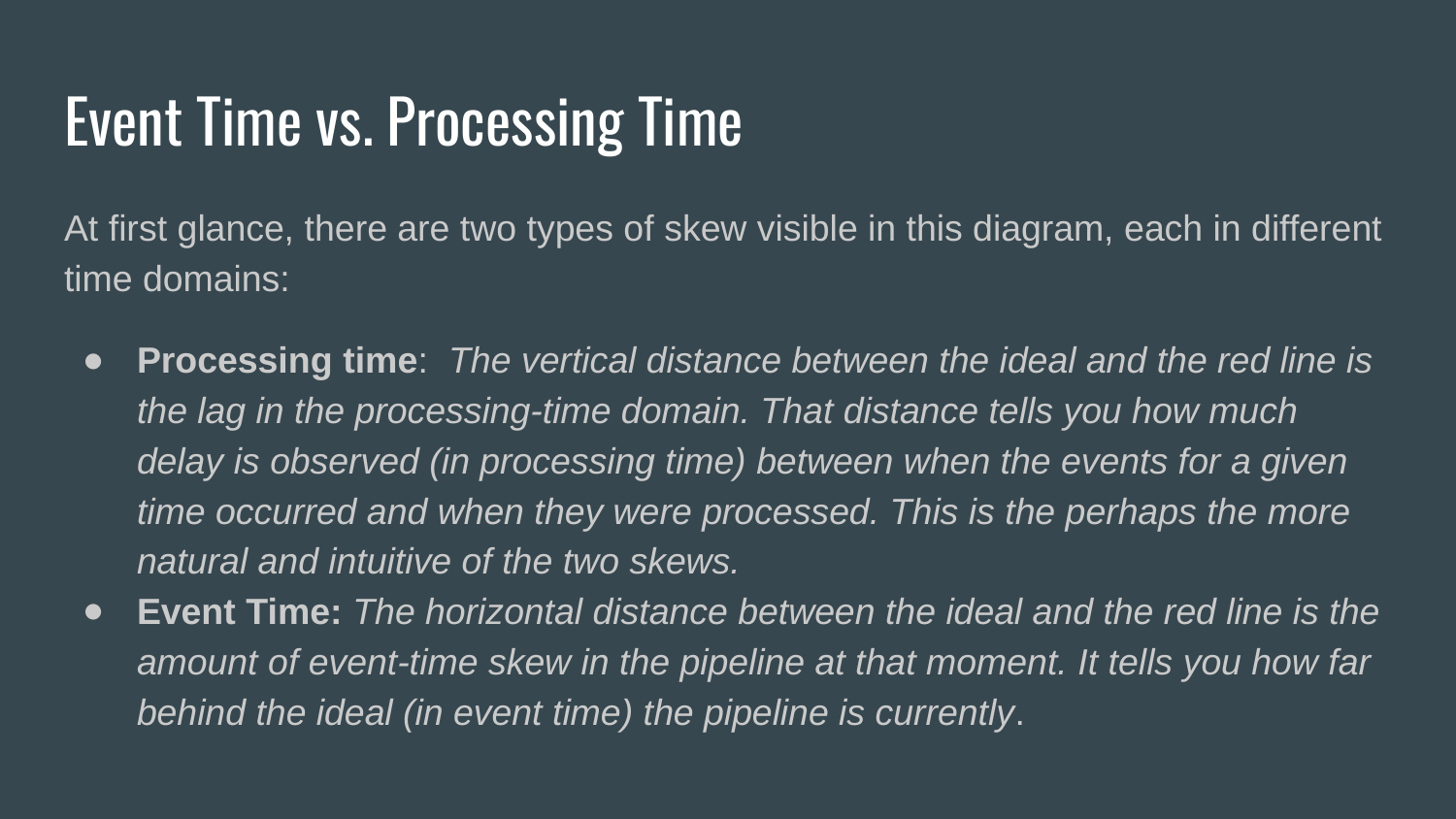

# Event Time vs. Processing Time

At first glance, there are two types of skew visible in this diagram, each in different time domains:
Processing time:  The vertical distance between the ideal and the red line is the lag in the processing-time domain. That distance tells you how much delay is observed (in processing time) between when the events for a given time occurred and when they were processed. This is the perhaps the more natural and intuitive of the two skews.
Event Time: The horizontal distance between the ideal and the red line is the amount of event-time skew in the pipeline at that moment. It tells you how far behind the ideal (in event time) the pipeline is currently.